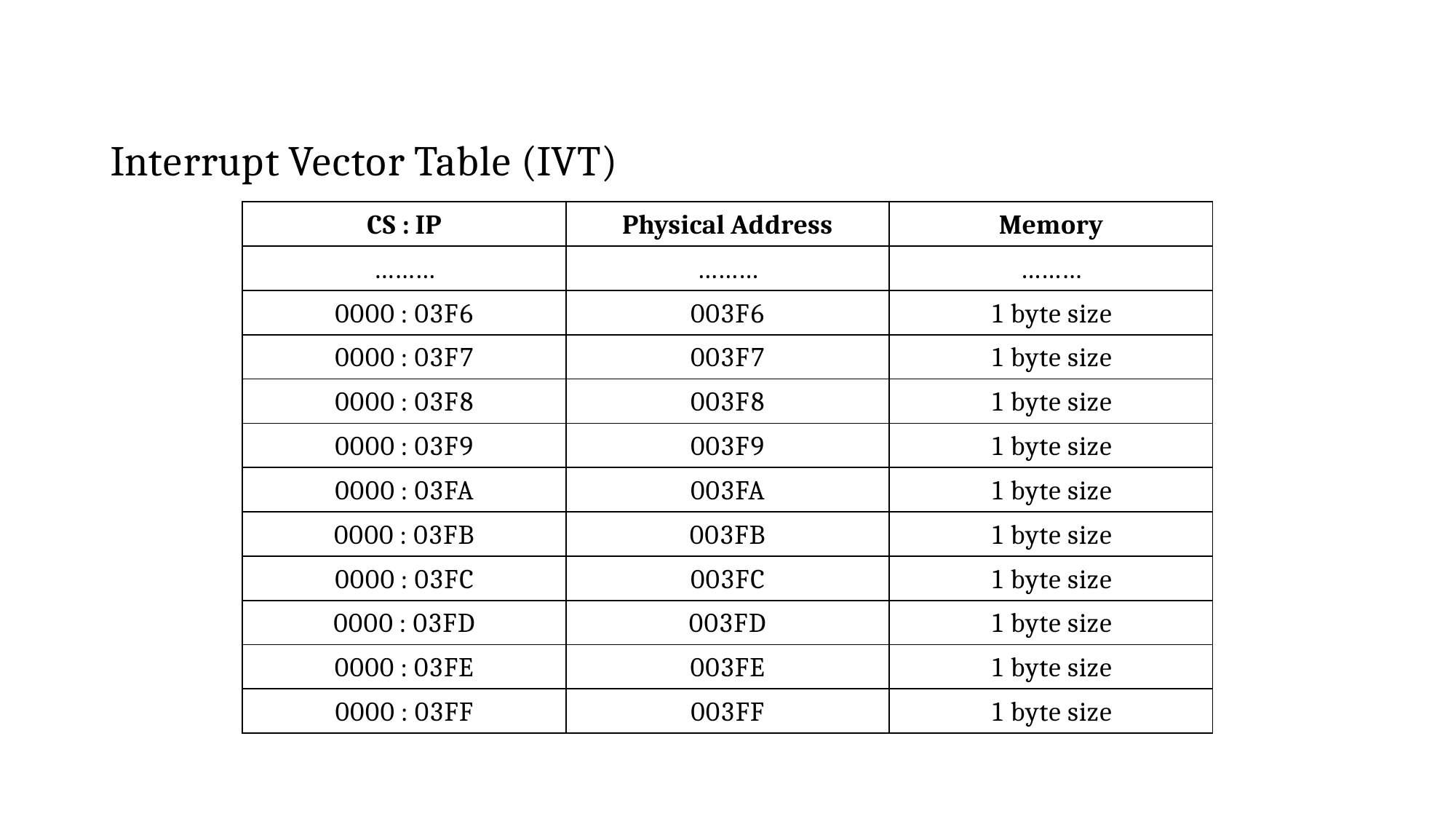

Interrupt Vector Table (IVT)

| CS : IP | Physical Address | Memory |
| --- | --- | --- |
| ……… | ……… | ……… |
| 0000 : 03F6 | 003F6 | 1 byte size |
| 0000 : 03F7 | 003F7 | 1 byte size |
| 0000 : 03F8 | 003F8 | 1 byte size |
| 0000 : 03F9 | 003F9 | 1 byte size |
| 0000 : 03FA | 003FA | 1 byte size |
| 0000 : 03FB | 003FB | 1 byte size |
| 0000 : 03FC | 003FC | 1 byte size |
| 0000 : 03FD | 003FD | 1 byte size |
| 0000 : 03FE | 003FE | 1 byte size |
| 0000 : 03FF | 003FF | 1 byte size |